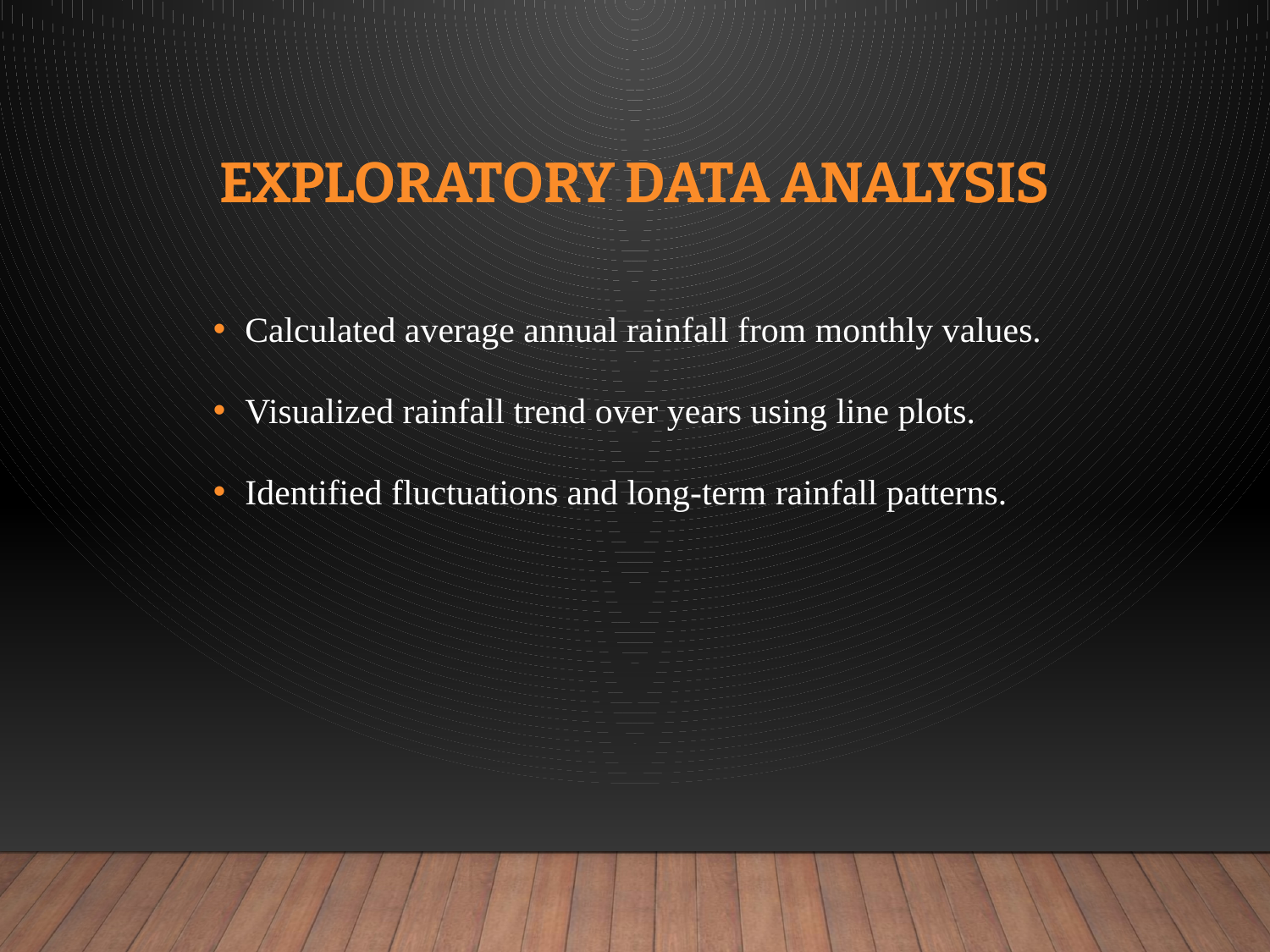

# Exploratory Data Analysis
Calculated average annual rainfall from monthly values.
Visualized rainfall trend over years using line plots.
Identified fluctuations and long-term rainfall patterns.